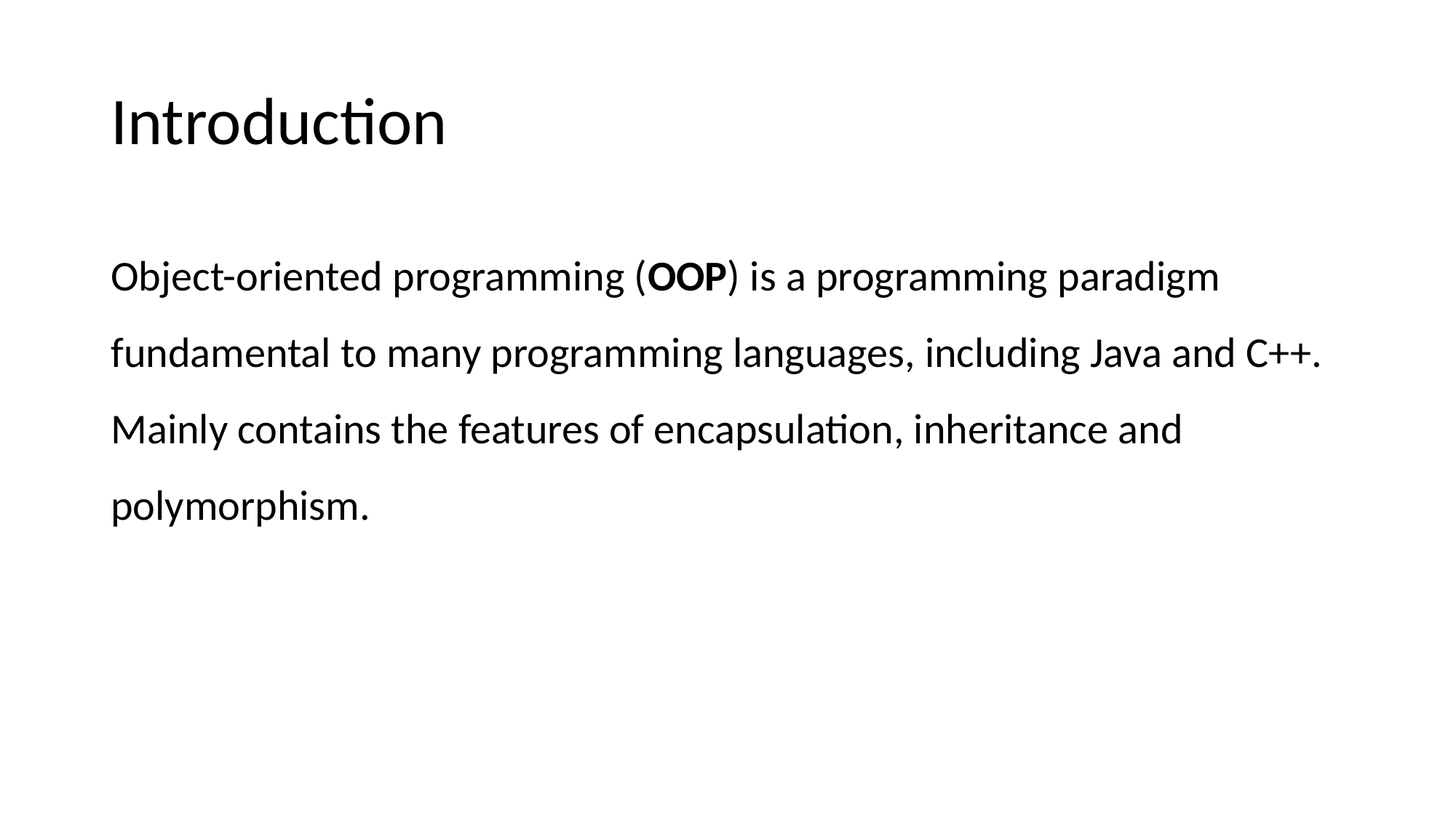

# Introduction
Object-oriented programming (OOP) is a programming paradigm fundamental to many programming languages, including Java and C++. Mainly contains the features of encapsulation, inheritance and polymorphism.